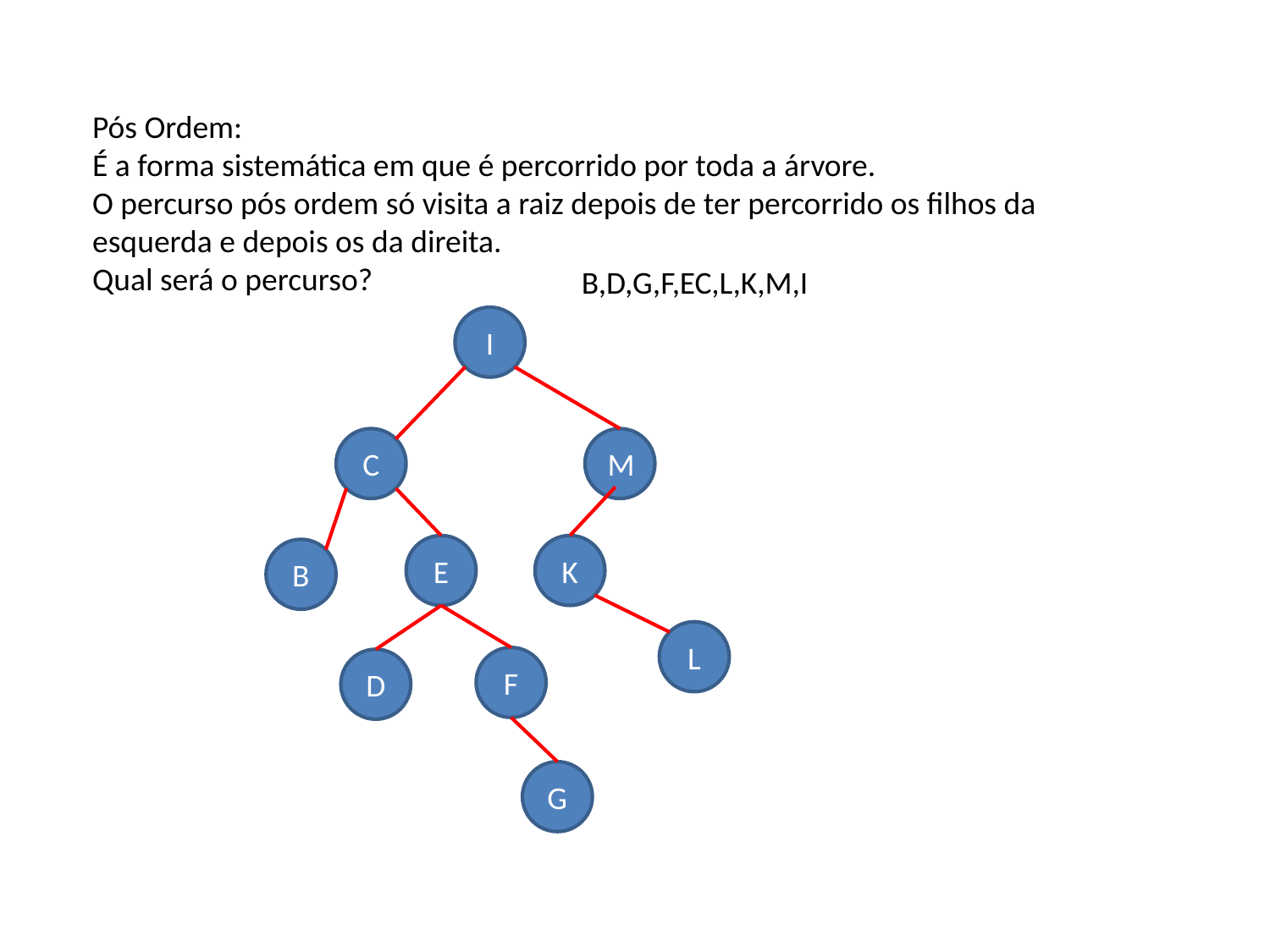

Pós Ordem:
É a forma sistemática em que é percorrido por toda a árvore.
O percurso pós ordem só visita a raiz depois de ter percorrido os filhos da esquerda e depois os da direita.
Qual será o percurso?
B,D,G,F,EC,L,K,M,I
I
C
M
E
K
B
L
F
D
G